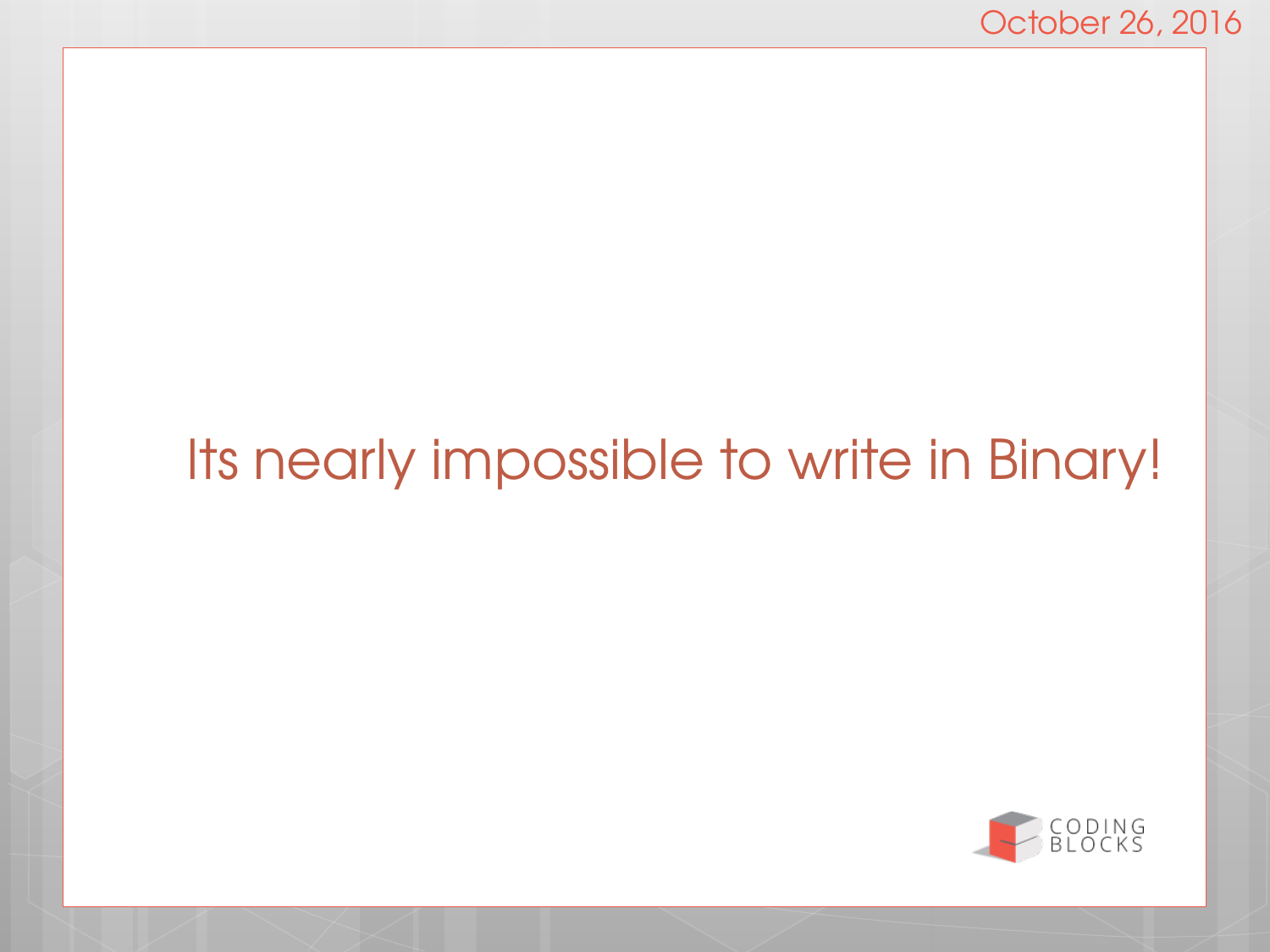

October 26, 2016
8
# Its nearly impossible to write in Binary!